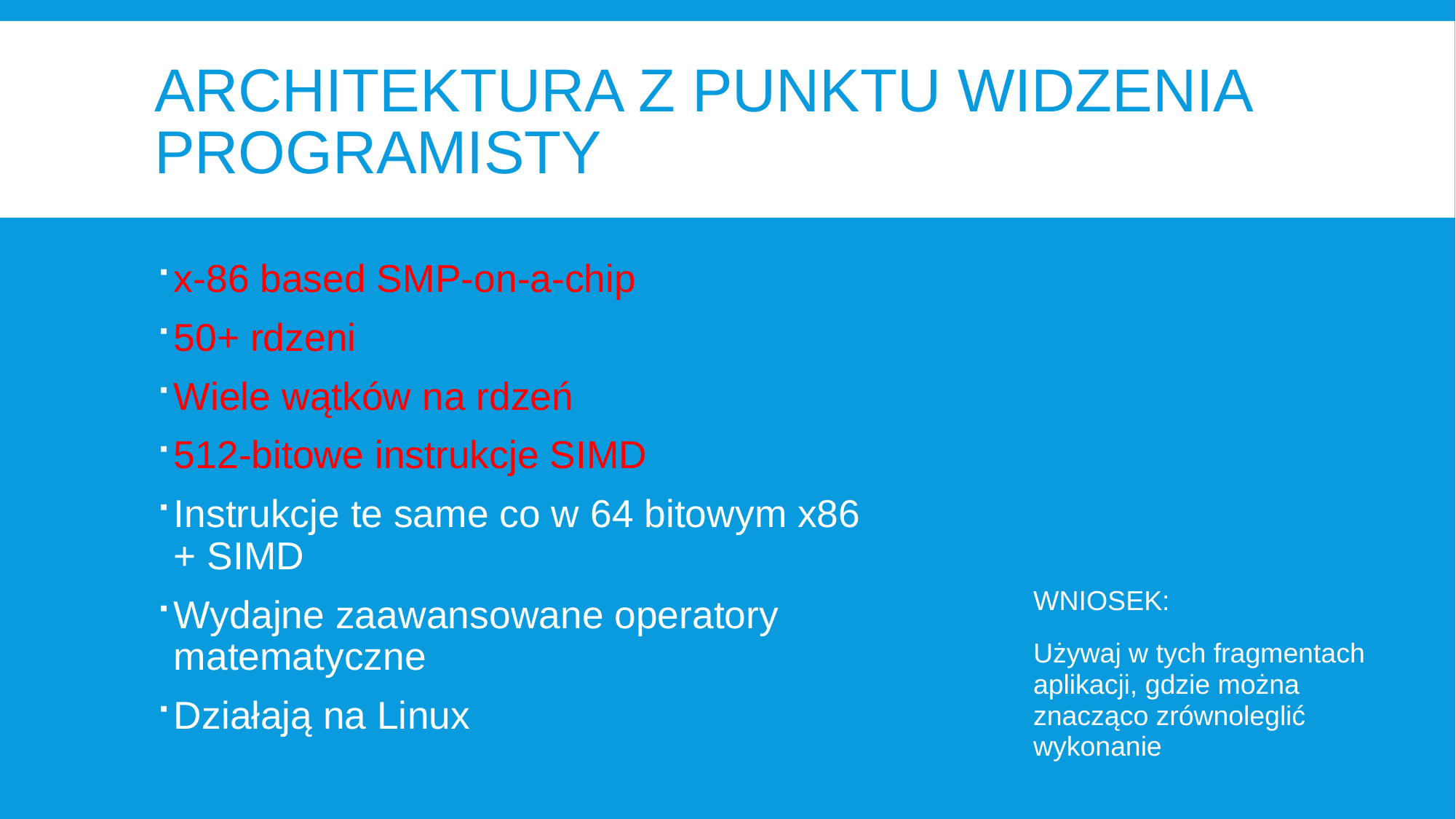

# Architektura z punktu widzenia programisty
x-86 based SMP-on-a-chip
50+ rdzeni
Wiele wątków na rdzeń
512-bitowe instrukcje SIMD
Instrukcje te same co w 64 bitowym x86 + SIMD
Wydajne zaawansowane operatory matematyczne
Działają na Linux
WNIOSEK:
Używaj w tych fragmentach aplikacji, gdzie można znacząco zrównoleglić wykonanie